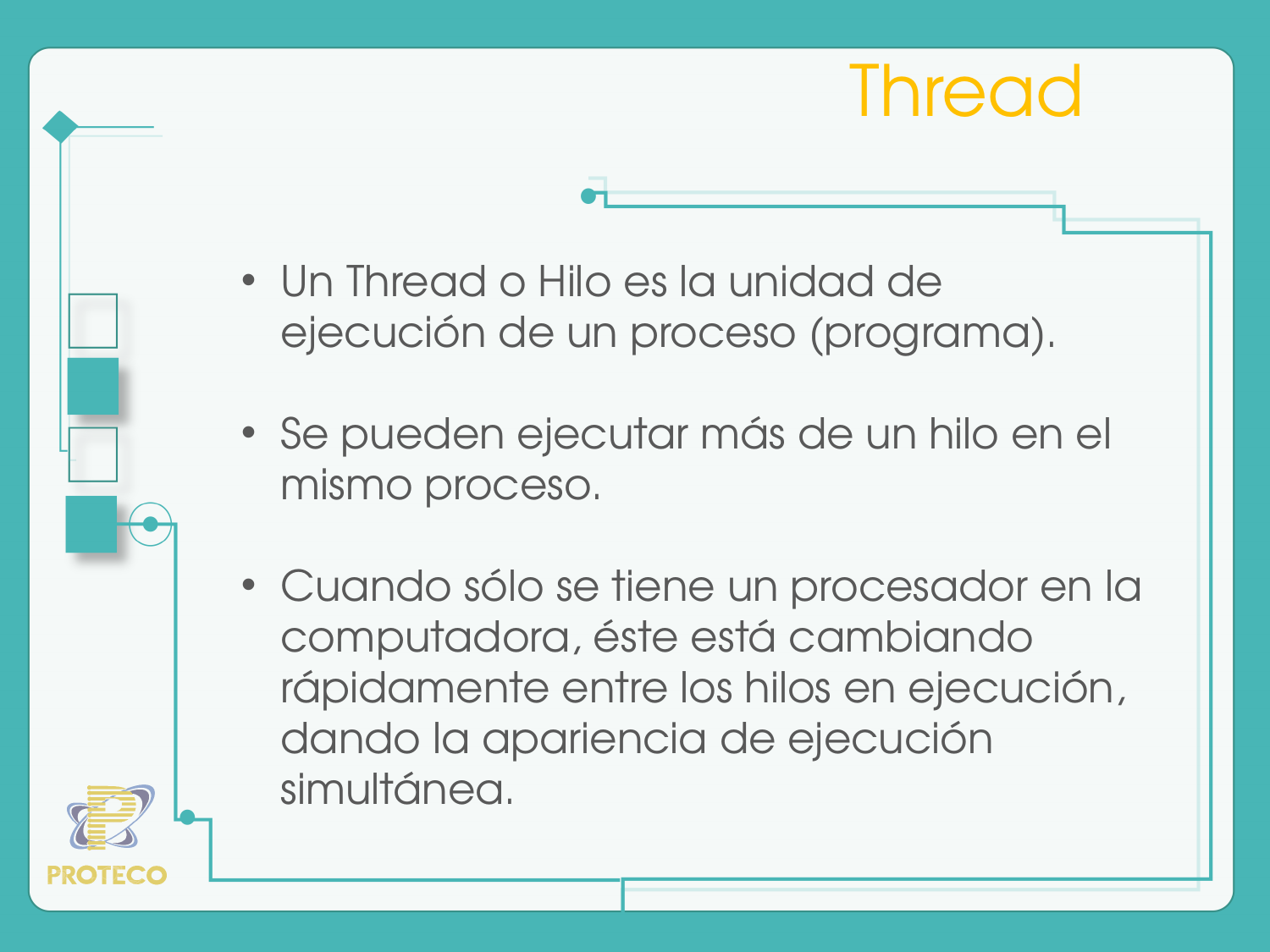

# Thread
Un Thread o Hilo es la unidad de ejecución de un proceso (programa).

Se pueden ejecutar más de un hilo en el mismo proceso.

Cuando sólo se tiene un procesador en la computadora, éste está cambiando rápidamente entre los hilos en ejecución, dando la apariencia de ejecución simultánea.